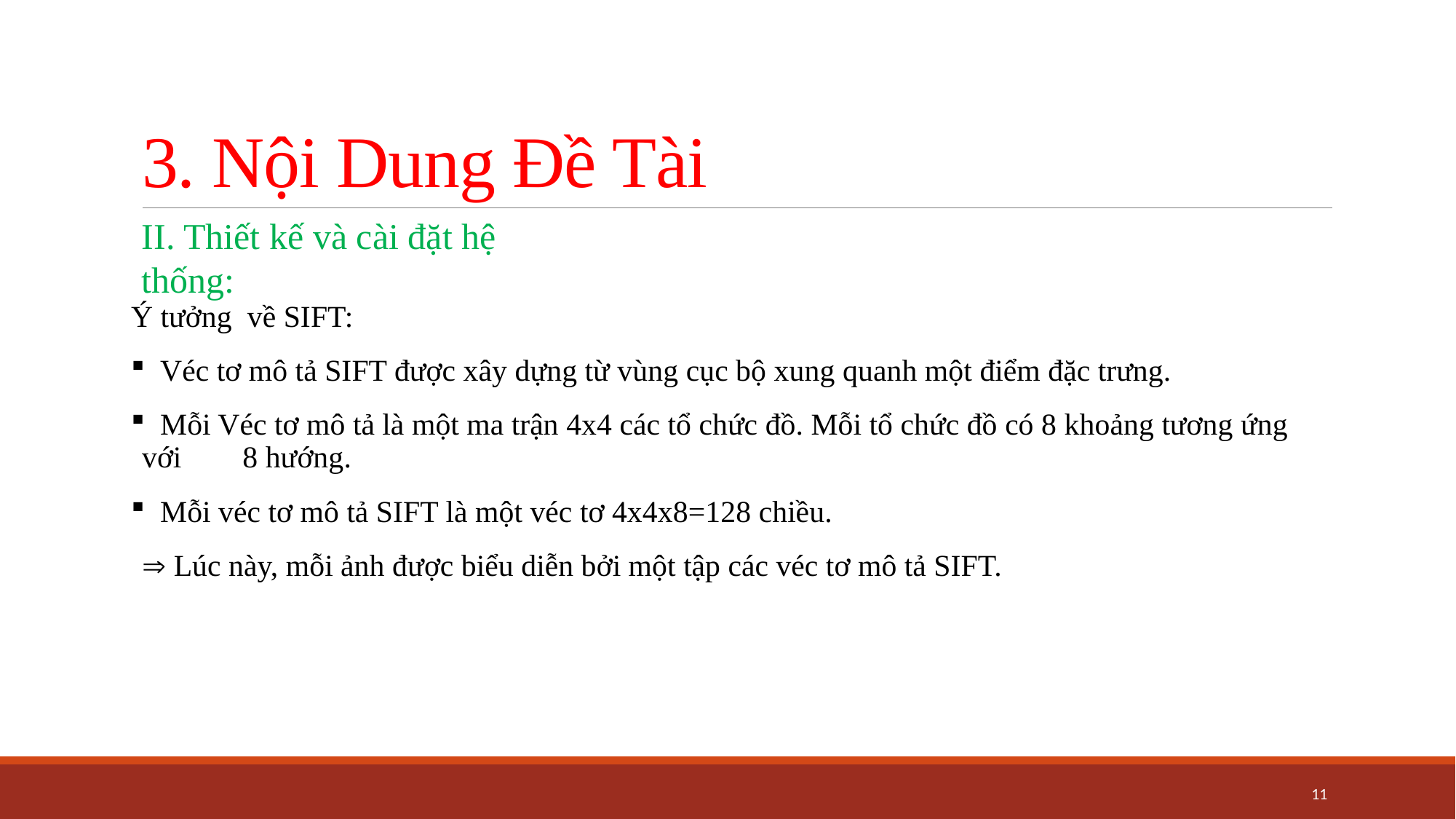

# 3. Nội Dung Đề Tài
II. Thiết kế và cài đặt hệ thống:

Ý tưởng  về SIFT:
  Véc tơ mô tả SIFT được xây dựng từ vùng cục bộ xung quanh một điểm đặc trưng.
  Mỗi Véc tơ mô tả là một ma trận 4x4 các tổ chức đồ. Mỗi tổ chức đồ có 8 khoảng tương ứng với        8 hướng.
  Mỗi véc tơ mô tả SIFT là một véc tơ 4x4x8=128 chiều.
⇒ Lúc này, mỗi ảnh được biểu diễn bởi một tập các véc tơ mô tả SIFT.
11